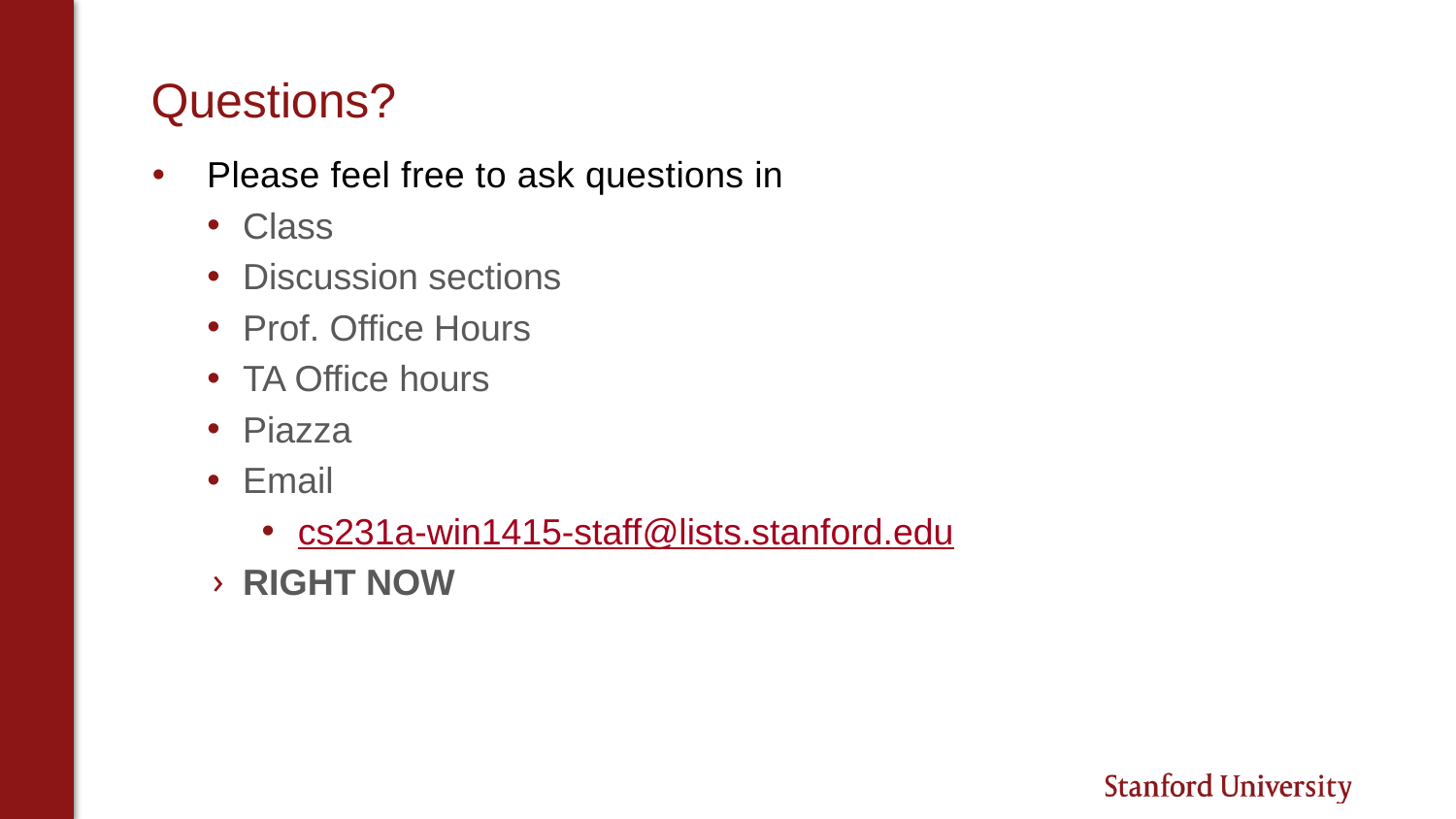

# Questions?
Please feel free to ask questions in
Class
Discussion sections
Prof. Office Hours
TA Office hours
Piazza
Email
cs231a-win1415-staff@lists.stanford.edu
RIGHT NOW